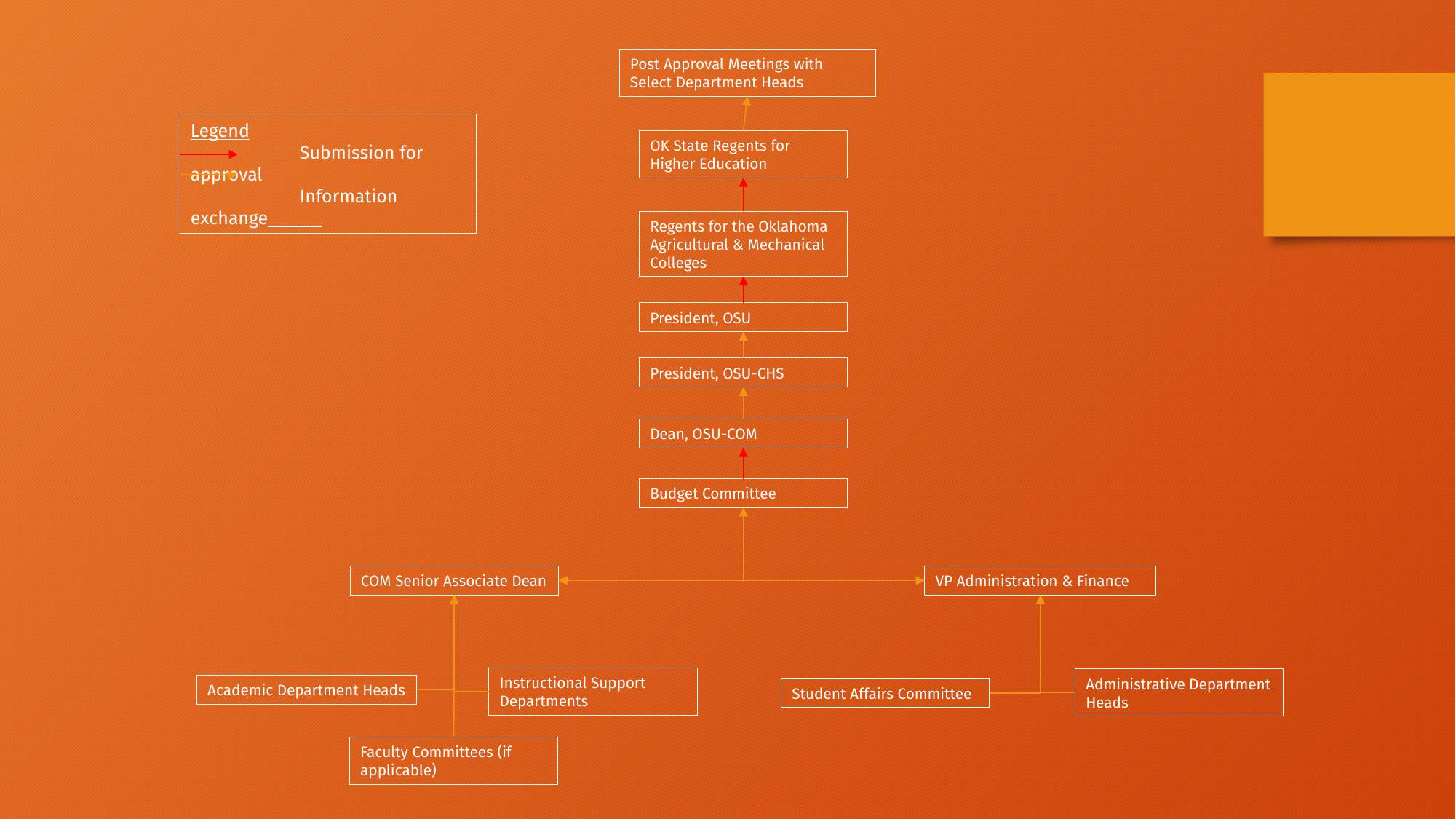

Post Approval Meetings with Select Department Heads
Legend
	Submission for approval
	Information exchange
OK State Regents for Higher Education
Regents for the Oklahoma Agricultural & Mechanical Colleges
President, OSU
President, OSU-CHS
Dean, OSU-COM
Budget Committee
COM Senior Associate Dean
VP Administration & Finance
Instructional Support Departments
Administrative Department Heads
Academic Department Heads
Student Affairs Committee
Faculty Committees (if applicable)